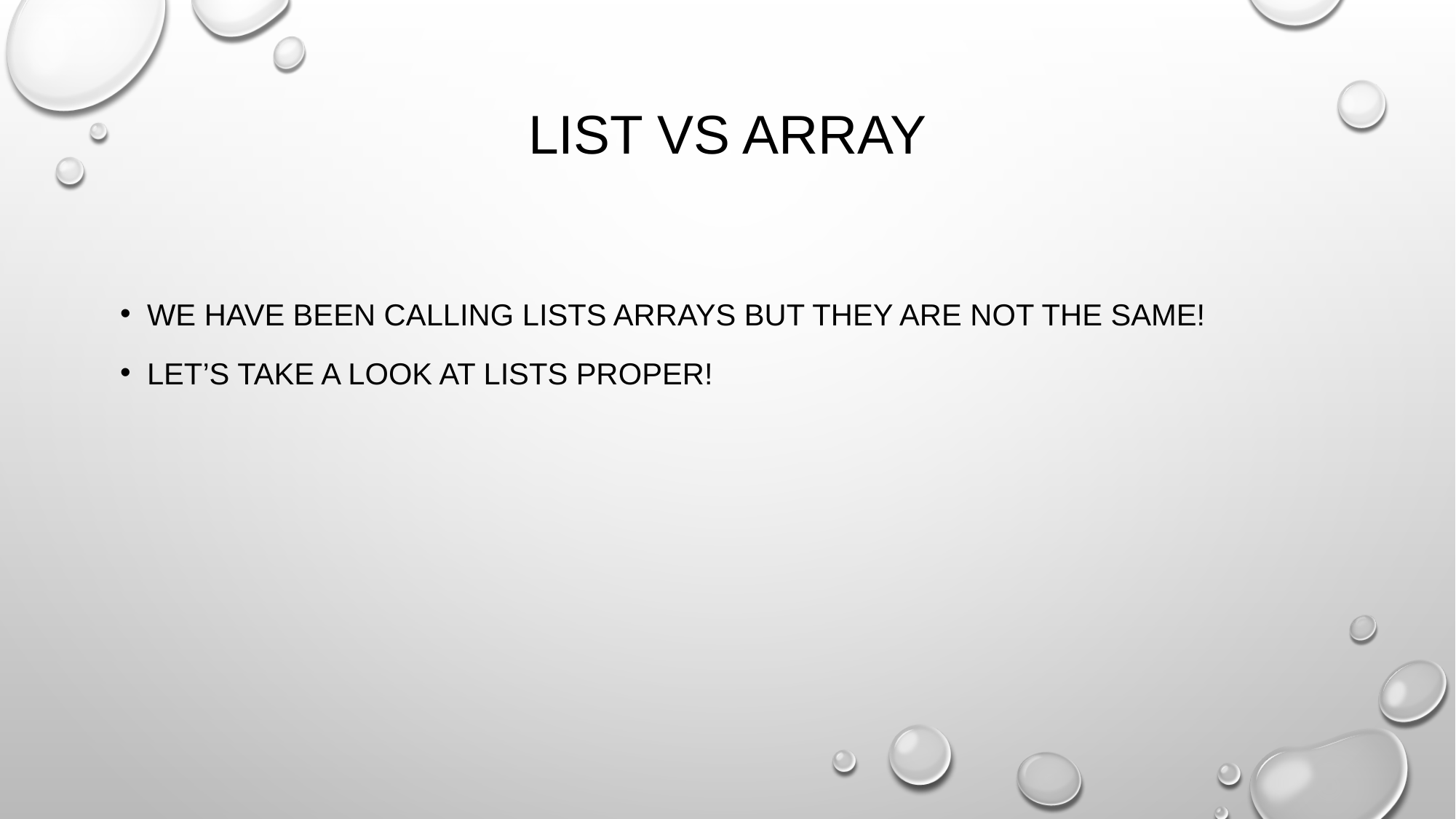

List vs Array
We have been calling lists arrays but they are not the same!
Let’s take a look at lists proper!